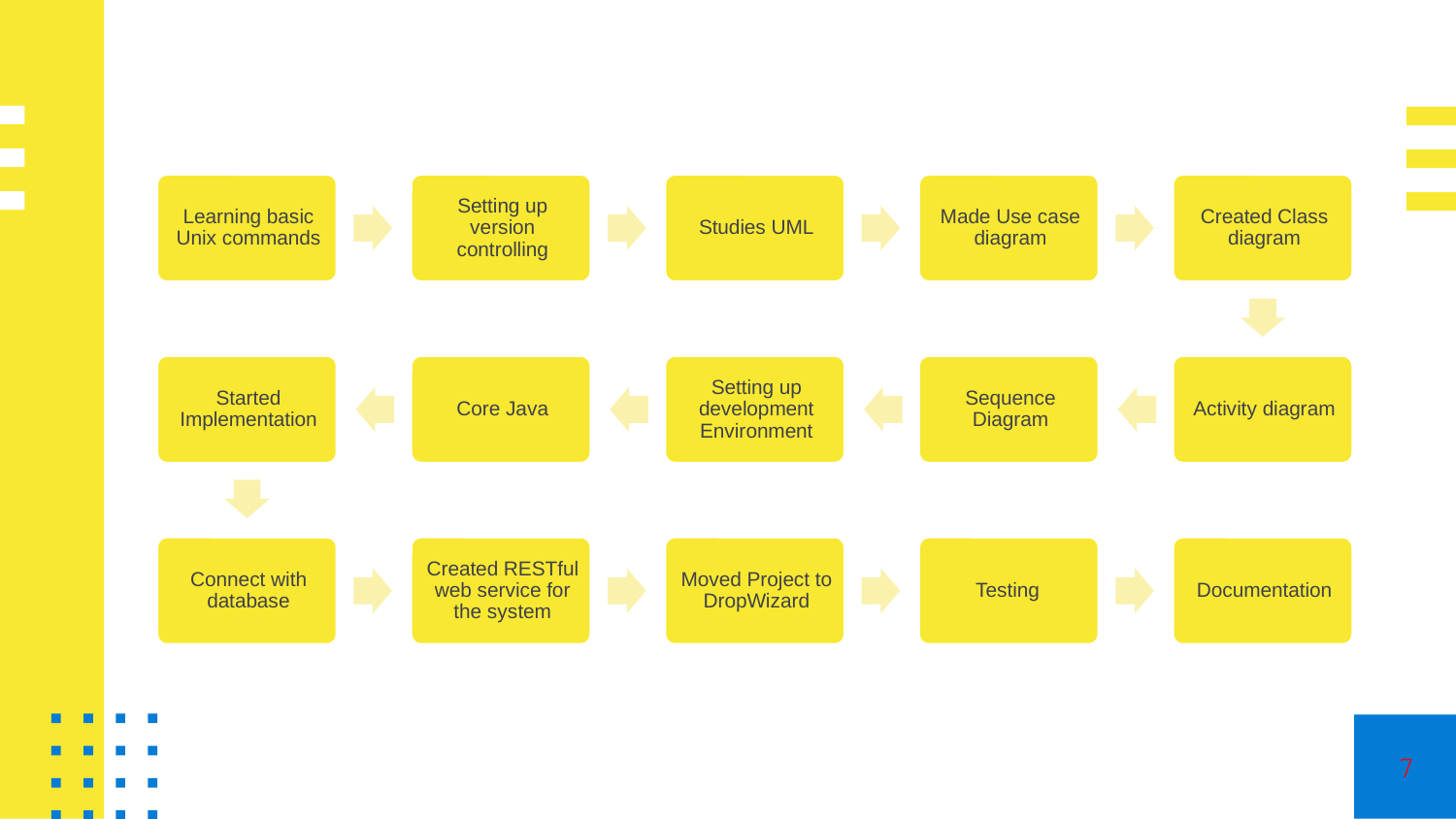

Learning basic Unix commands

Setting up version controlling

Studies UML

Made Use case diagram

Created Class diagram

Activity diagram

Sequence Diagram

Setting up development Environment

Core Java

Started Implementation

Connect with database

Created RESTful web service for the system

Moved Project to DropWizard

Testing

Documentation
7